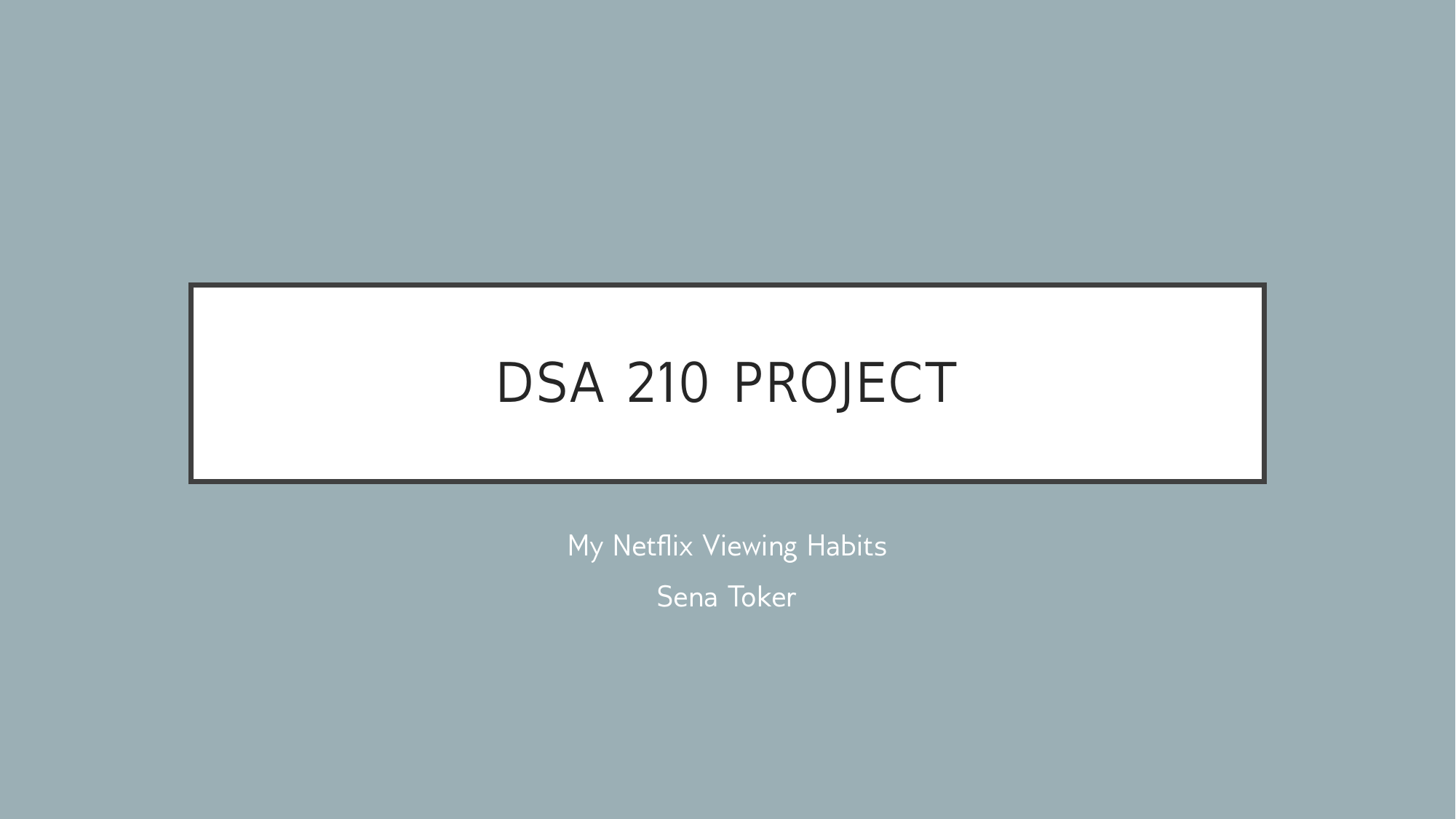

# DSA 210 PROJECT
My Netflix Viewing Habits
Sena Toker